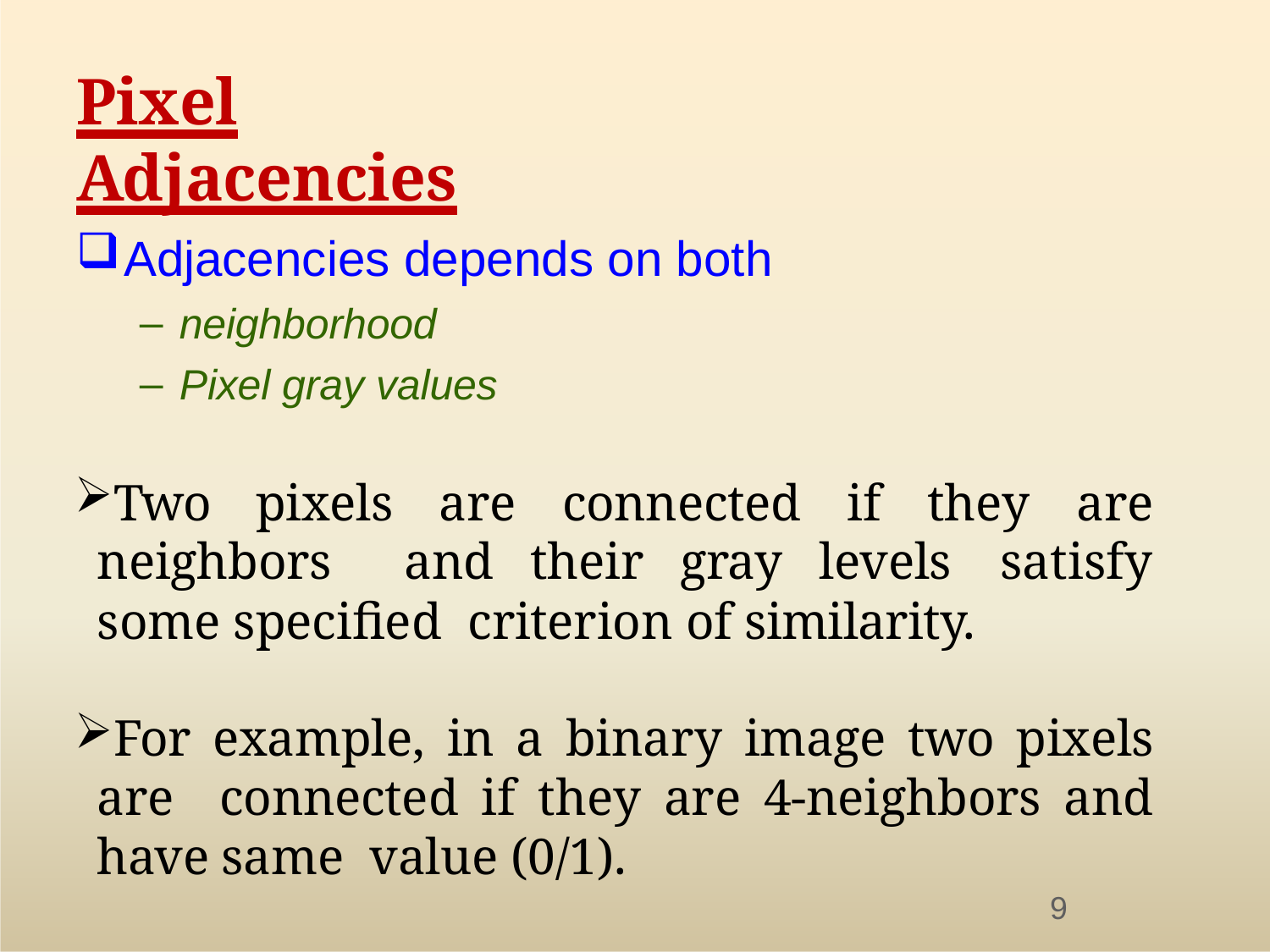

# Pixel Adjacencies
Adjacencies depends on both
neighborhood
Pixel gray values

Two pixels are connected if they are neighbors  and their gray levels satisfy some specified  criterion of similarity.

For example, in a binary image two pixels are  connected if they are 4-neighbors and have same  value (0/1).
9